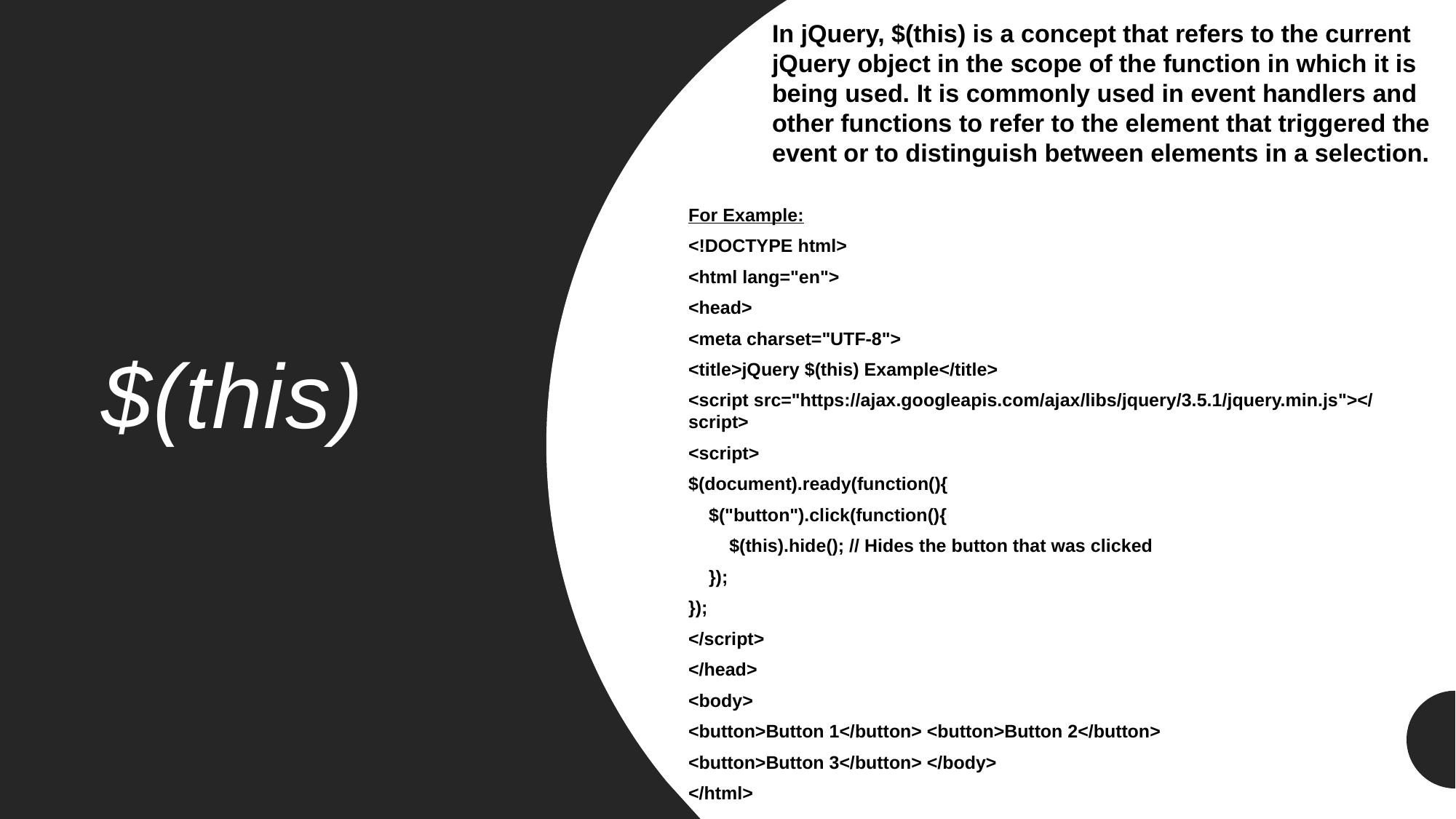

In jQuery, $(this) is a concept that refers to the current jQuery object in the scope of the function in which it is being used. It is commonly used in event handlers and other functions to refer to the element that triggered the event or to distinguish between elements in a selection.
# $(this)
For Example:
<!DOCTYPE html>
<html lang="en">
<head>
<meta charset="UTF-8">
<title>jQuery $(this) Example</title>
<script src="https://ajax.googleapis.com/ajax/libs/jquery/3.5.1/jquery.min.js"></script>
<script>
$(document).ready(function(){
    $("button").click(function(){
        $(this).hide(); // Hides the button that was clicked
    });
});
</script>
</head>
<body>
<button>Button 1</button> <button>Button 2</button>
<button>Button 3</button> </body>
</html>